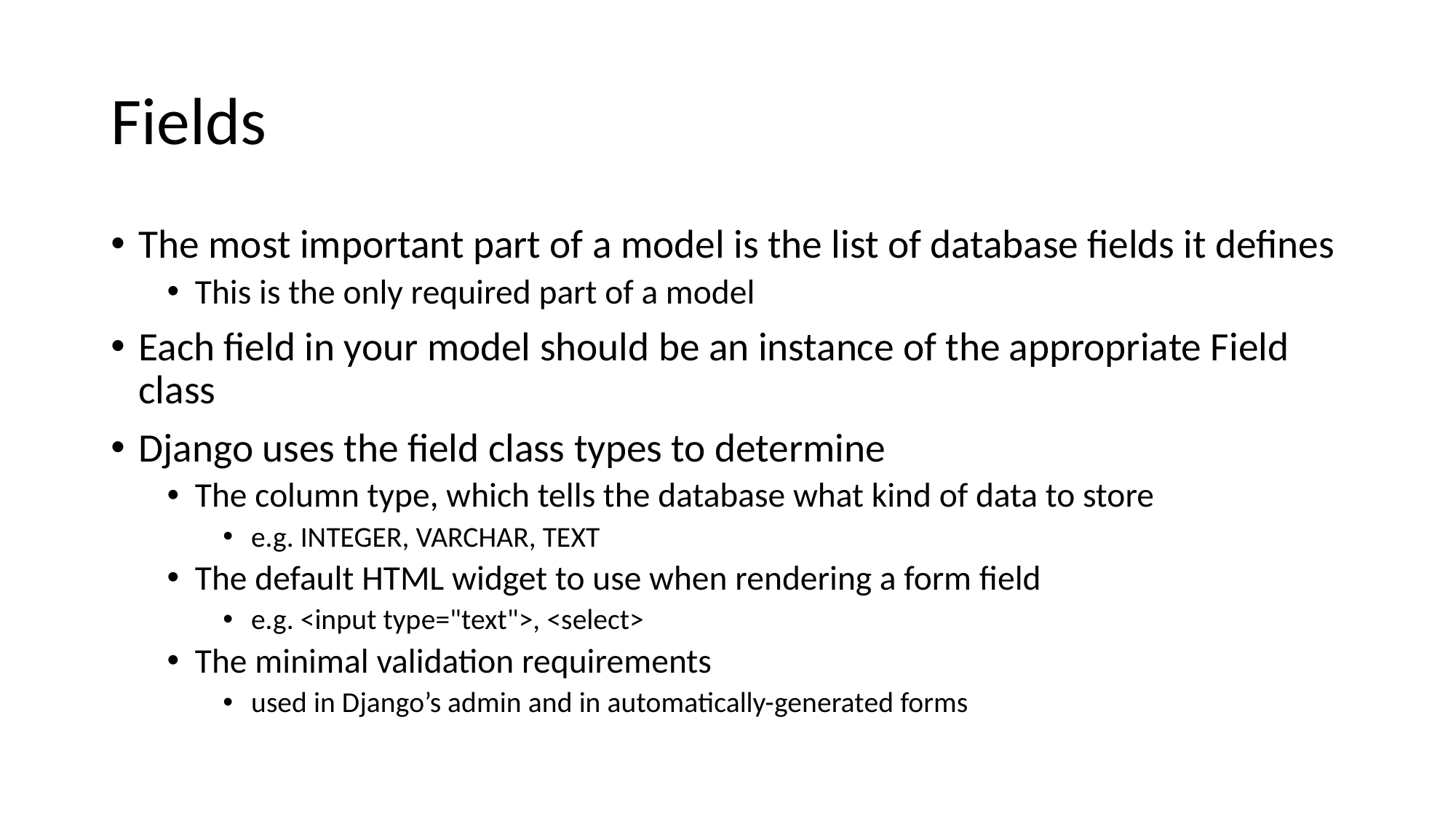

# Fields
The most important part of a model is the list of database fields it defines
This is the only required part of a model
Each field in your model should be an instance of the appropriate Field class
Django uses the field class types to determine
The column type, which tells the database what kind of data to store
e.g. INTEGER, VARCHAR, TEXT
The default HTML widget to use when rendering a form field
e.g. <input type="text">, <select>
The minimal validation requirements
used in Django’s admin and in automatically-generated forms